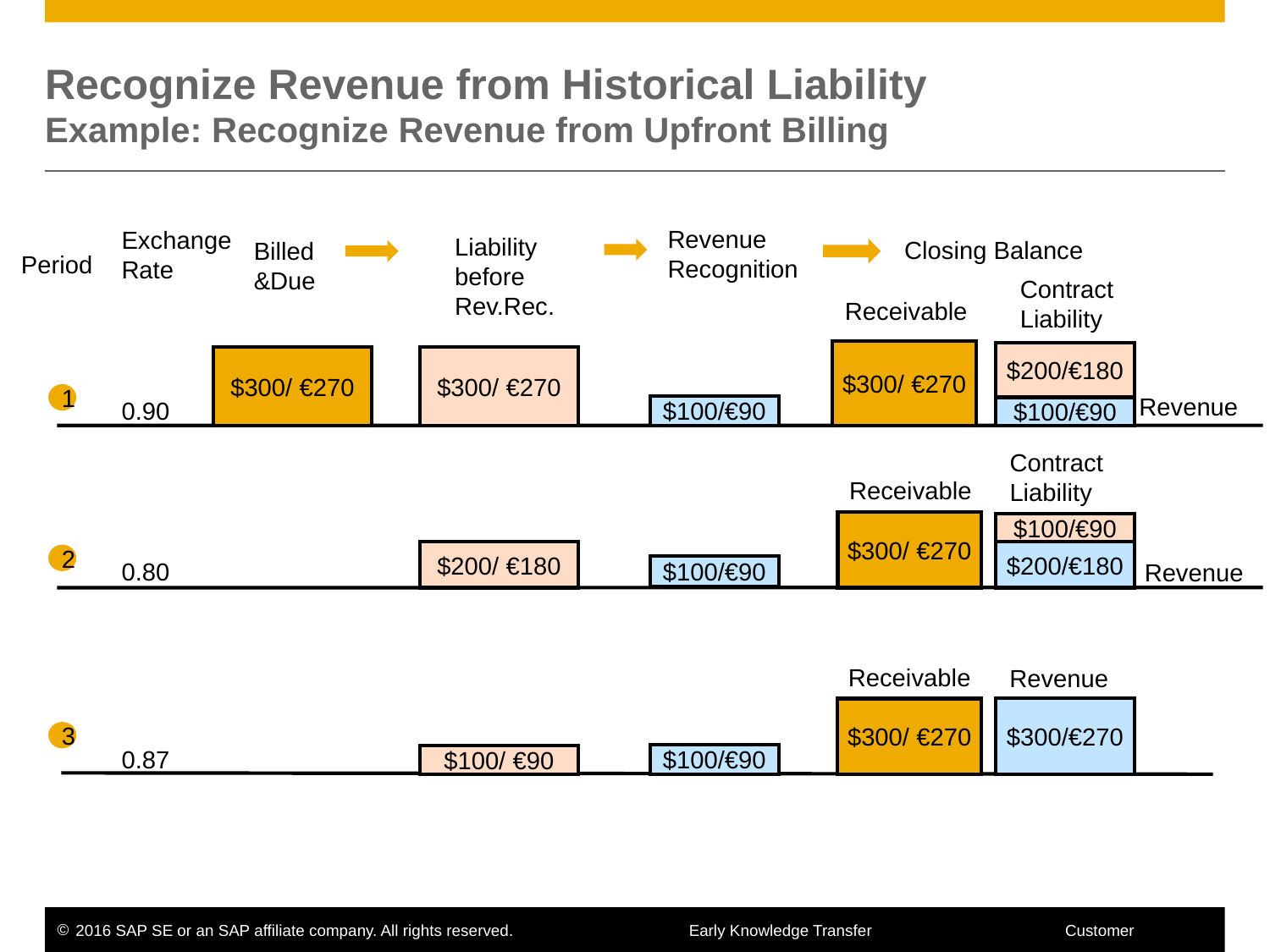

# Recognize Revenue from Historical Liability Example: Recognize Revenue from Upfront Billing
Revenue Recognition
Exchange Rate
Liability before Rev.Rec.
Closing Balance
Billed &Due

Period
Contract Liability
Receivable
$300/ €270
$200/€180
$300/ €270
$300/ €270
1
Revenue
0.90
$100/€90
$100/€90
Contract Liability
Receivable
$300/ €270
$100/€90
$200/ €180
$200/€180
2
$100/€90
0.80
Revenue
Receivable
Revenue
$300/€270
$300/ €270
3
0.87
$100/€90
$100/ €90